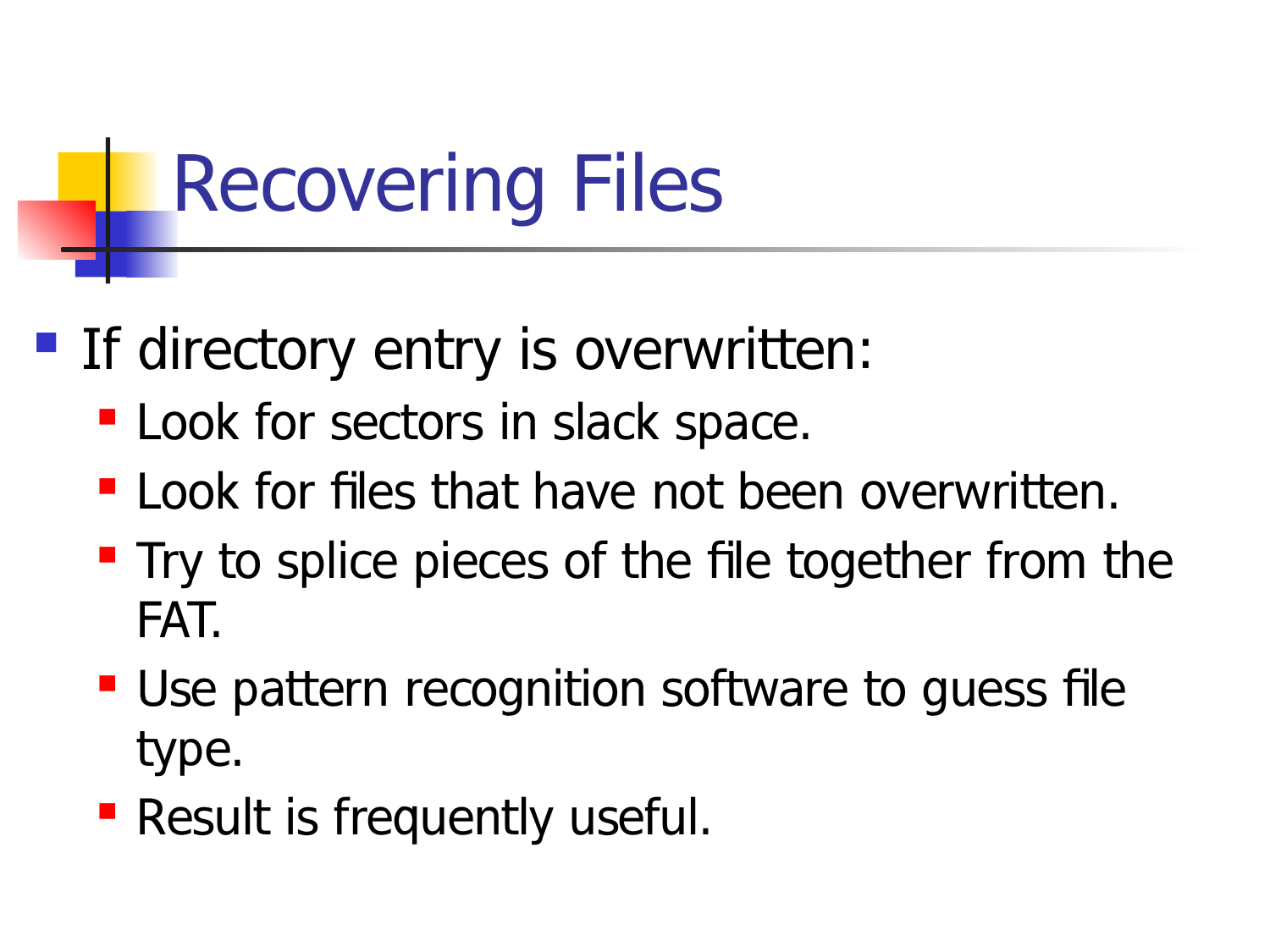

# Recovering Files
If directory entry is overwritten:
Look for sectors in slack space.
Look for files that have not been overwritten.
Try to splice pieces of the file together from the FAT.
Use pattern recognition software to guess file type.
Result is frequently useful.